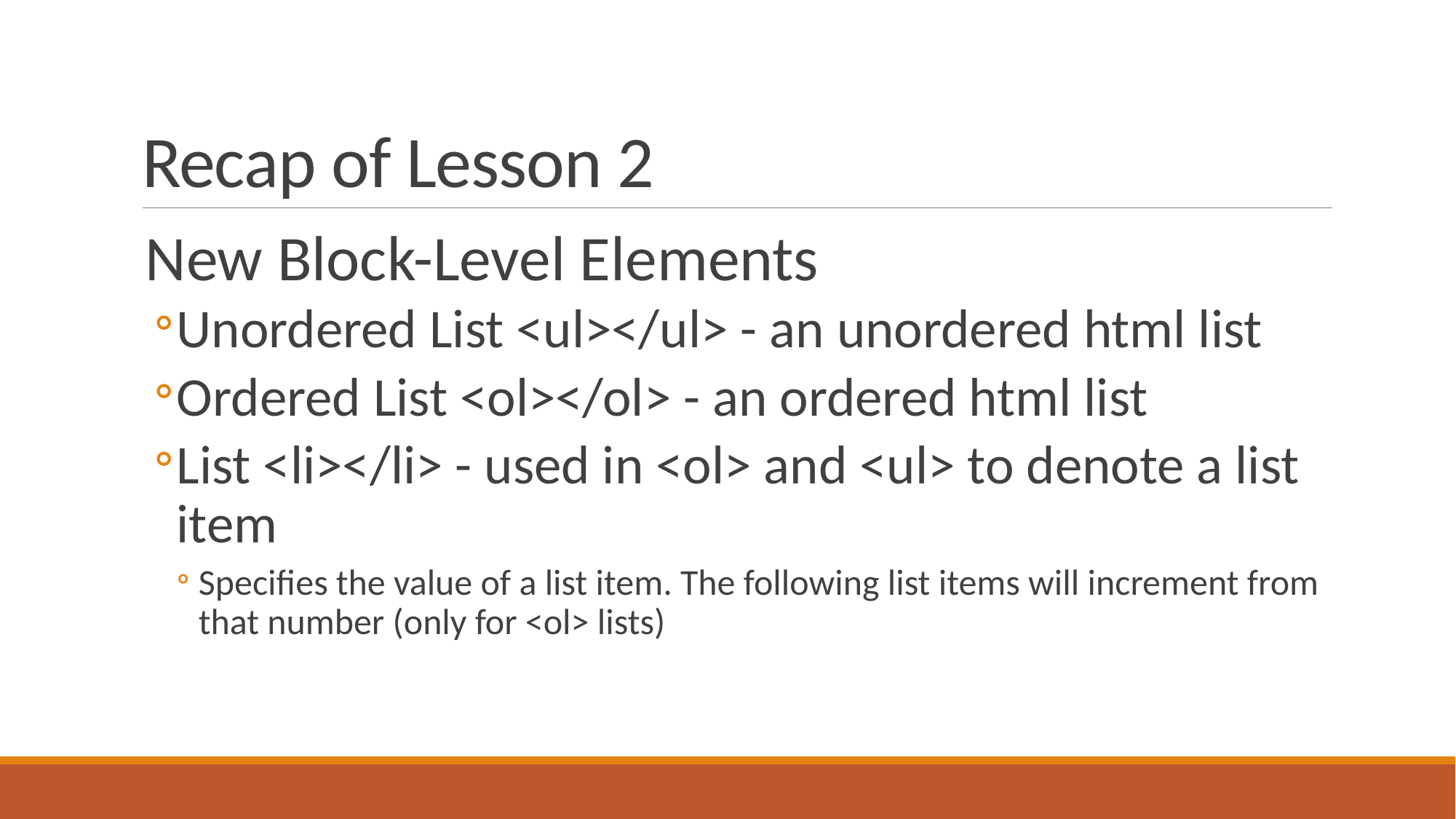

# Recap of Lesson 2
New Block-Level Elements
Unordered List <ul></ul> - an unordered html list
Ordered List <ol></ol> - an ordered html list
List <li></li> - used in <ol> and <ul> to denote a list item
Specifies the value of a list item. The following list items will increment from that number (only for <ol> lists)